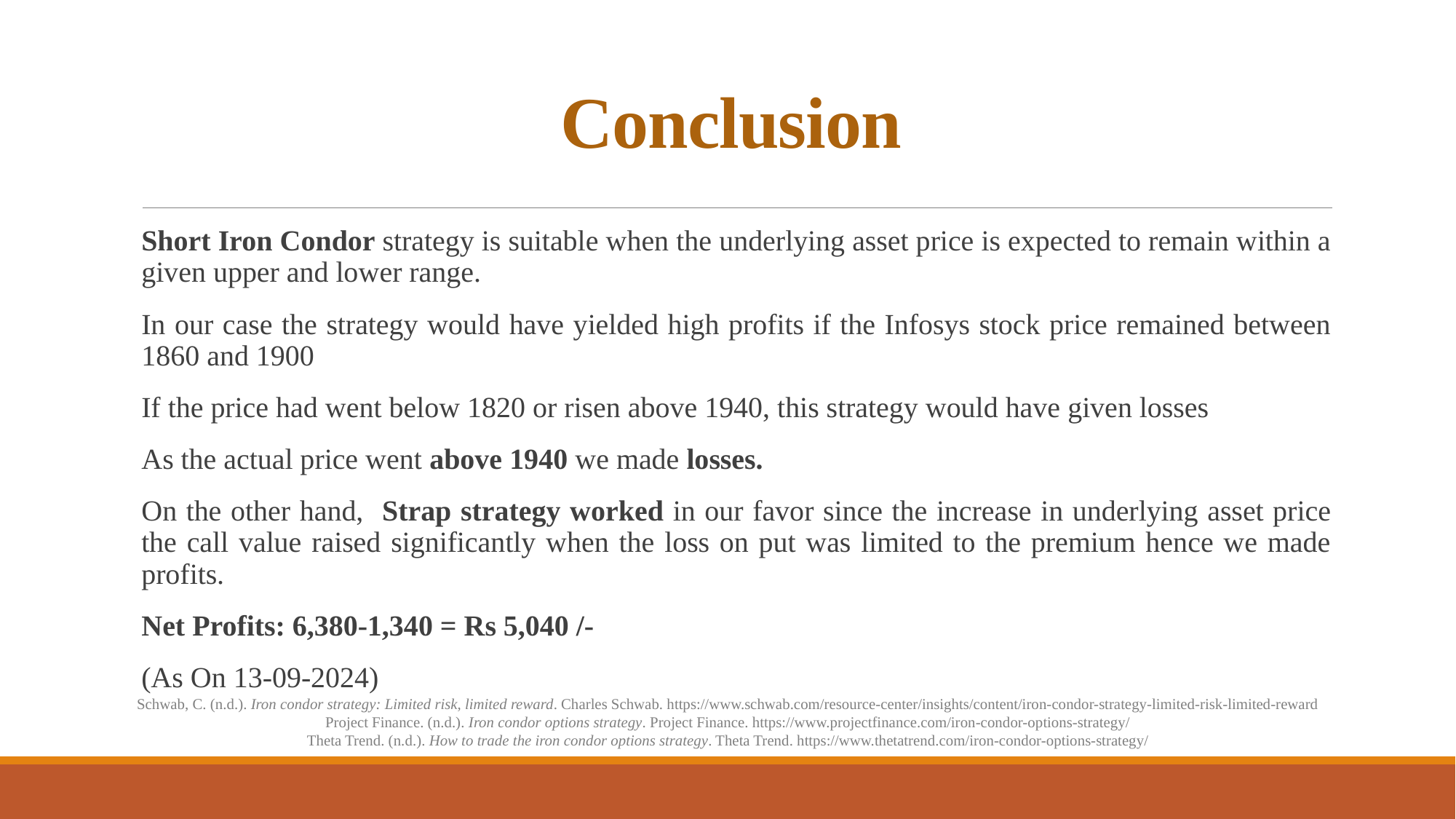

# Conclusion
Short Iron Condor strategy is suitable when the underlying asset price is expected to remain within a given upper and lower range.
In our case the strategy would have yielded high profits if the Infosys stock price remained between 1860 and 1900
If the price had went below 1820 or risen above 1940, this strategy would have given losses
As the actual price went above 1940 we made losses.
On the other hand,  Strap strategy worked in our favor since the increase in underlying asset price the call value raised significantly when the loss on put was limited to the premium hence we made profits.
Net Profits: 6,380-1,340 = Rs 5,040 /-
(As On 13-09-2024)

Schwab, C. (n.d.). Iron condor strategy: Limited risk, limited reward. Charles Schwab. https://www.schwab.com/resource-center/insights/content/iron-condor-strategy-limited-risk-limited-reward
Project Finance. (n.d.). Iron condor options strategy. Project Finance. https://www.projectfinance.com/iron-condor-options-strategy/
Theta Trend. (n.d.). How to trade the iron condor options strategy. Theta Trend. https://www.thetatrend.com/iron-condor-options-strategy/